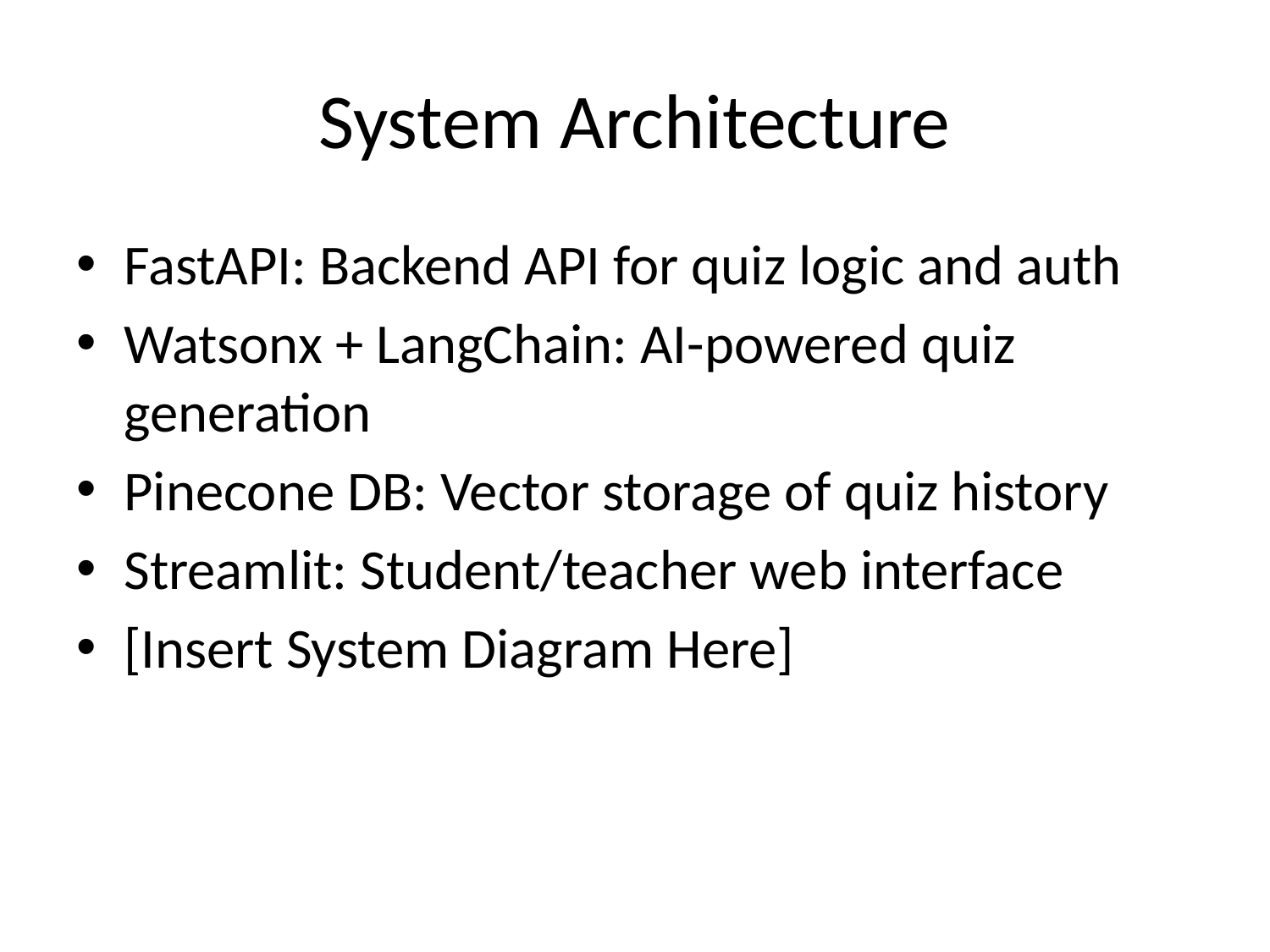

# System Architecture
FastAPI: Backend API for quiz logic and auth
Watsonx + LangChain: AI-powered quiz generation
Pinecone DB: Vector storage of quiz history
Streamlit: Student/teacher web interface
[Insert System Diagram Here]